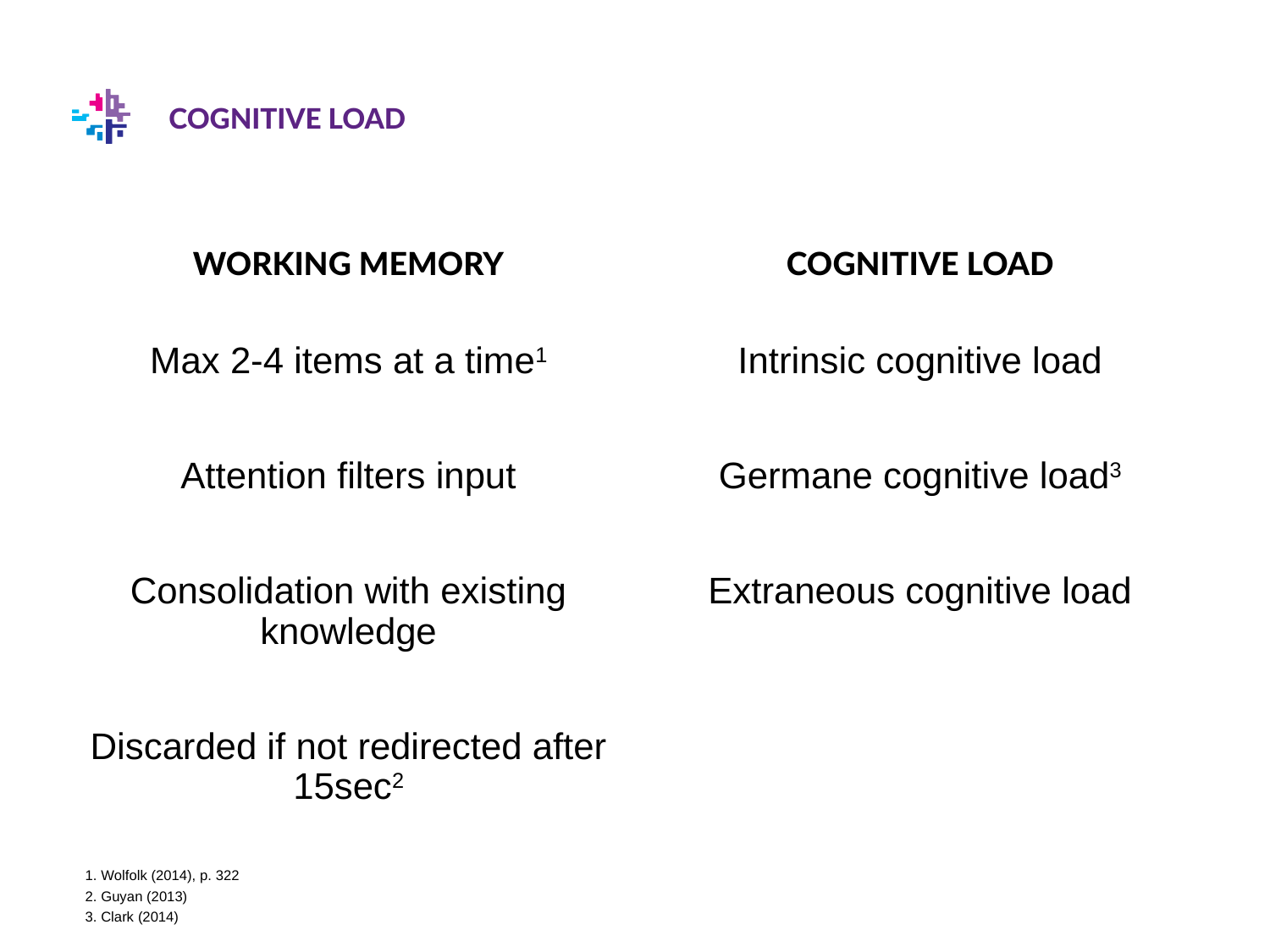

# COGNITIVE LOAD
COGNITIVE LOAD
WORKING MEMORY
Max 2-4 items at a time1

Attention filters input

Consolidation with existing knowledge

Discarded if not redirected after 15sec2

Intrinsic cognitive load

Germane cognitive load3

Extraneous cognitive load
1. Wolfolk (2014), p. 322
2. Guyan (2013)
3. Clark (2014)